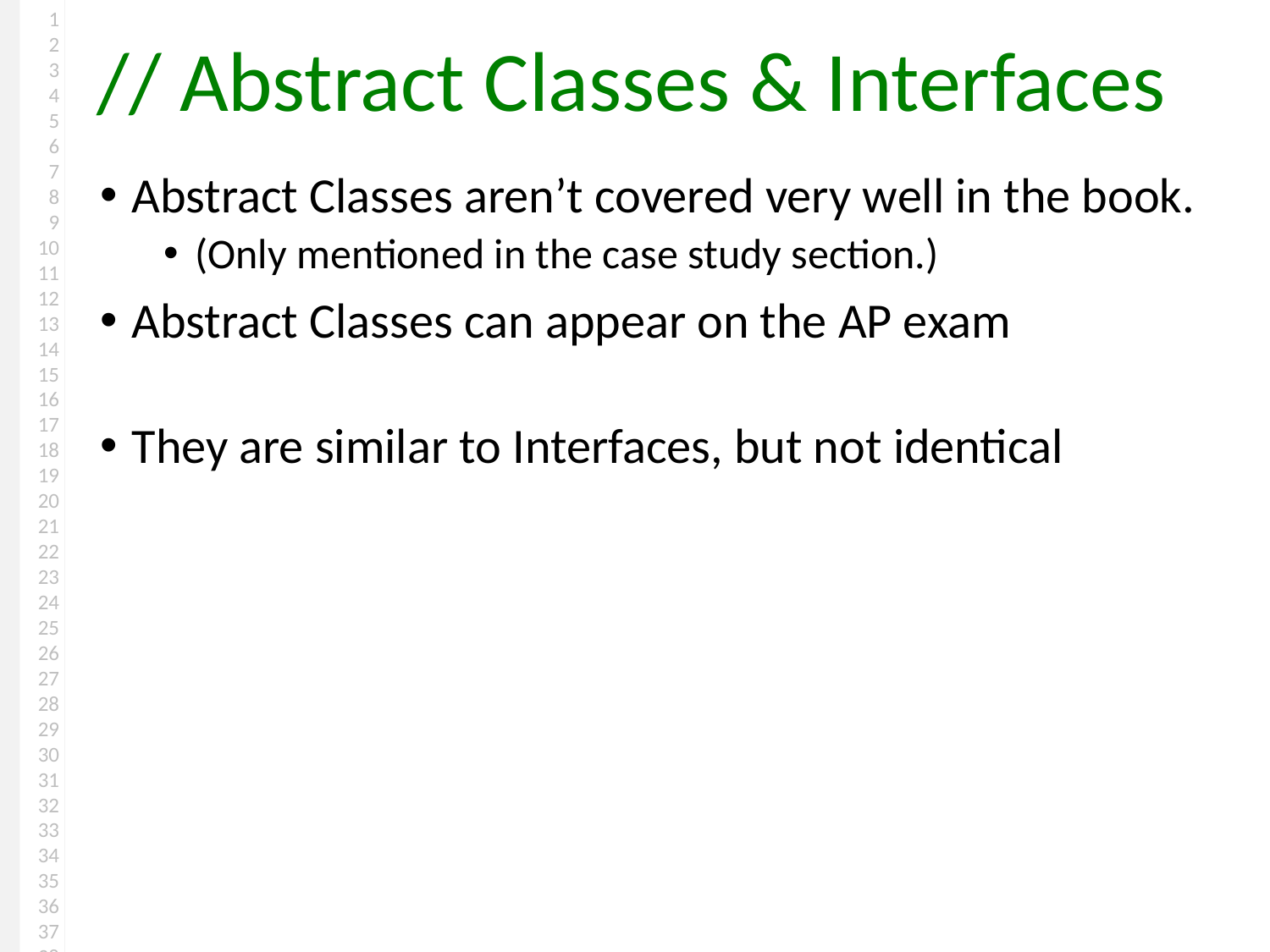

# Abstract Classes & Interfaces
Abstract Classes aren’t covered very well in the book.
(Only mentioned in the case study section.)
Abstract Classes can appear on the AP exam

They are similar to Interfaces, but not identical